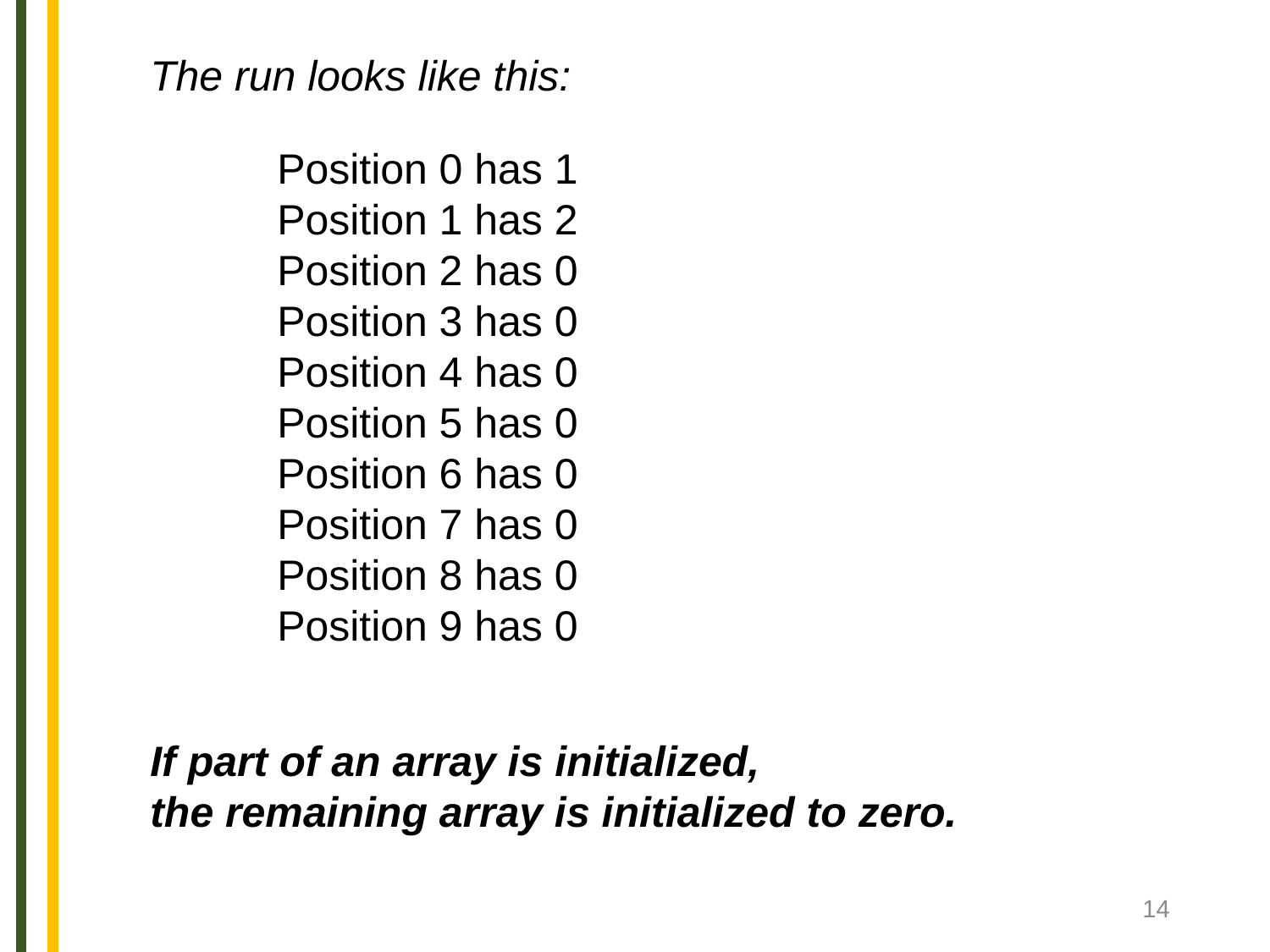

The run looks like this:

	Position 0 has 1
	Position 1 has 2
	Position 2 has 0
	Position 3 has 0
	Position 4 has 0
	Position 5 has 0
	Position 6 has 0
	Position 7 has 0
	Position 8 has 0
	Position 9 has 0

If part of an array is initialized,
the remaining array is initialized to zero.
14